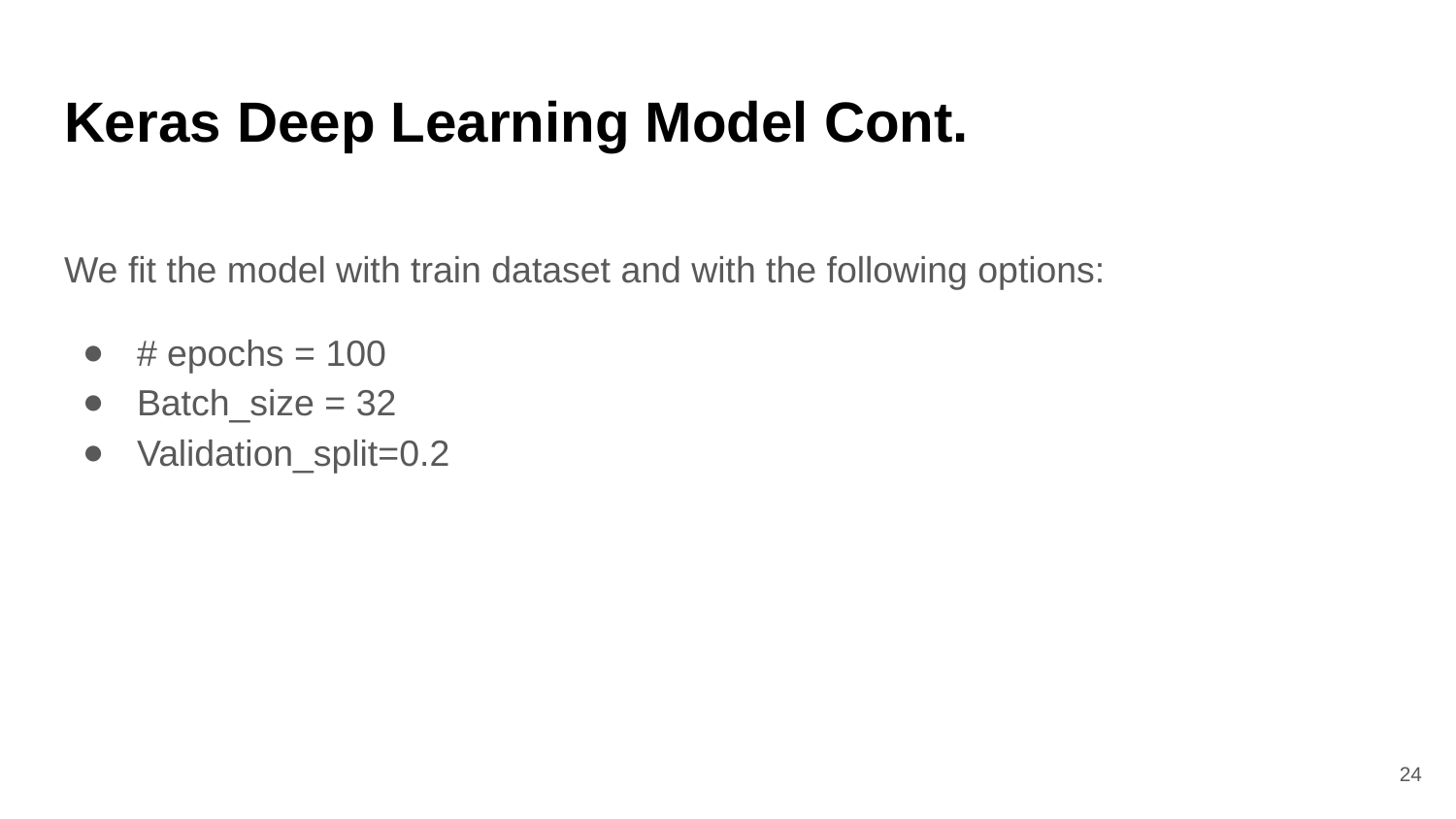

# Keras Deep Learning Model Cont.
We fit the model with train dataset and with the following options:
# epochs = 100
Batch_size = 32
Validation_split=0.2

24